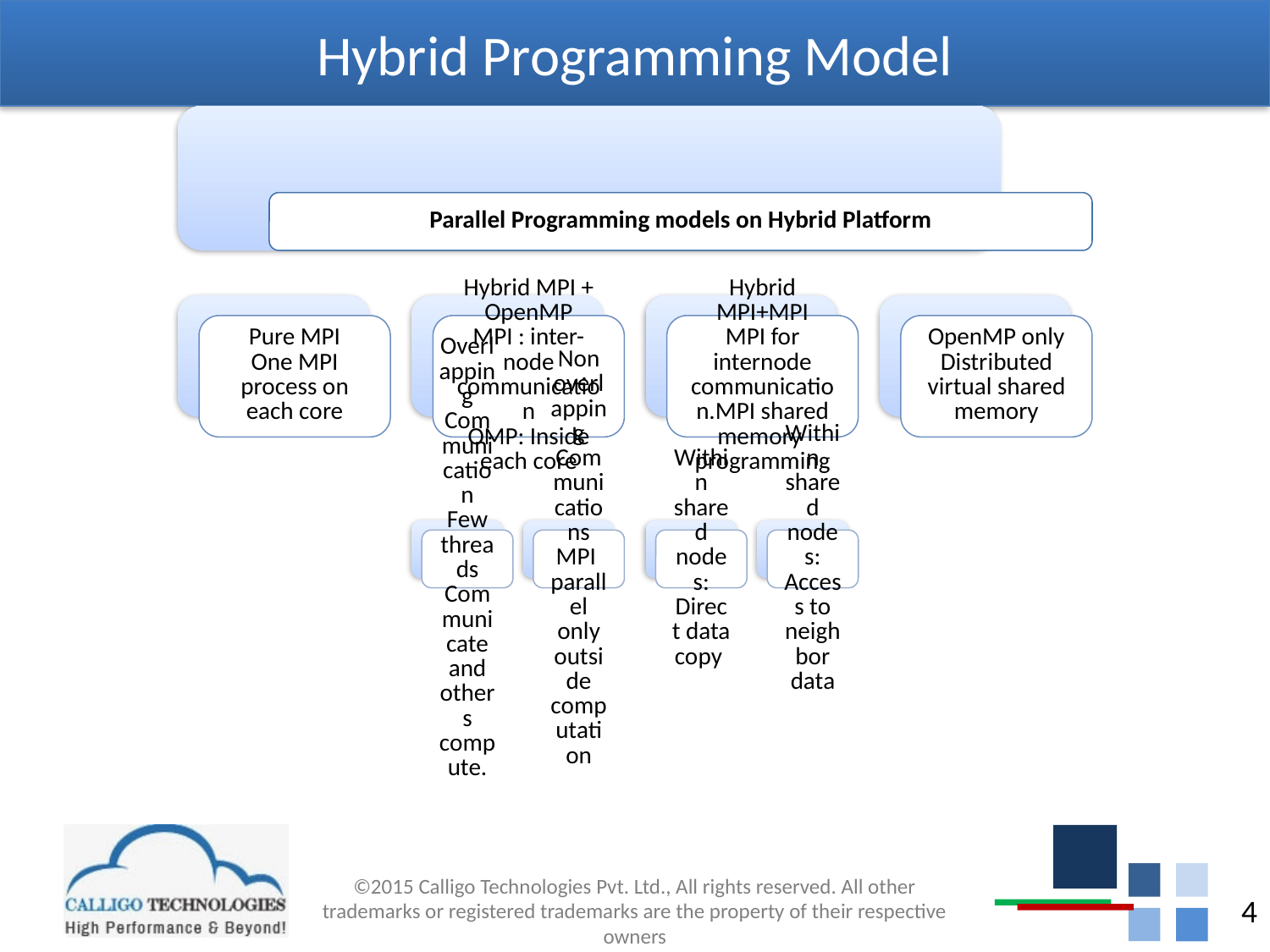

# Hybrid Programming Model
Parallel Programming models on Hybrid Platform
Pure MPI
One MPI process on each core
OpenMP only
Distributed virtual shared memory
©2015 Calligo Technologies Pvt. Ltd., All rights reserved. All other trademarks or registered trademarks are the property of their respective owners